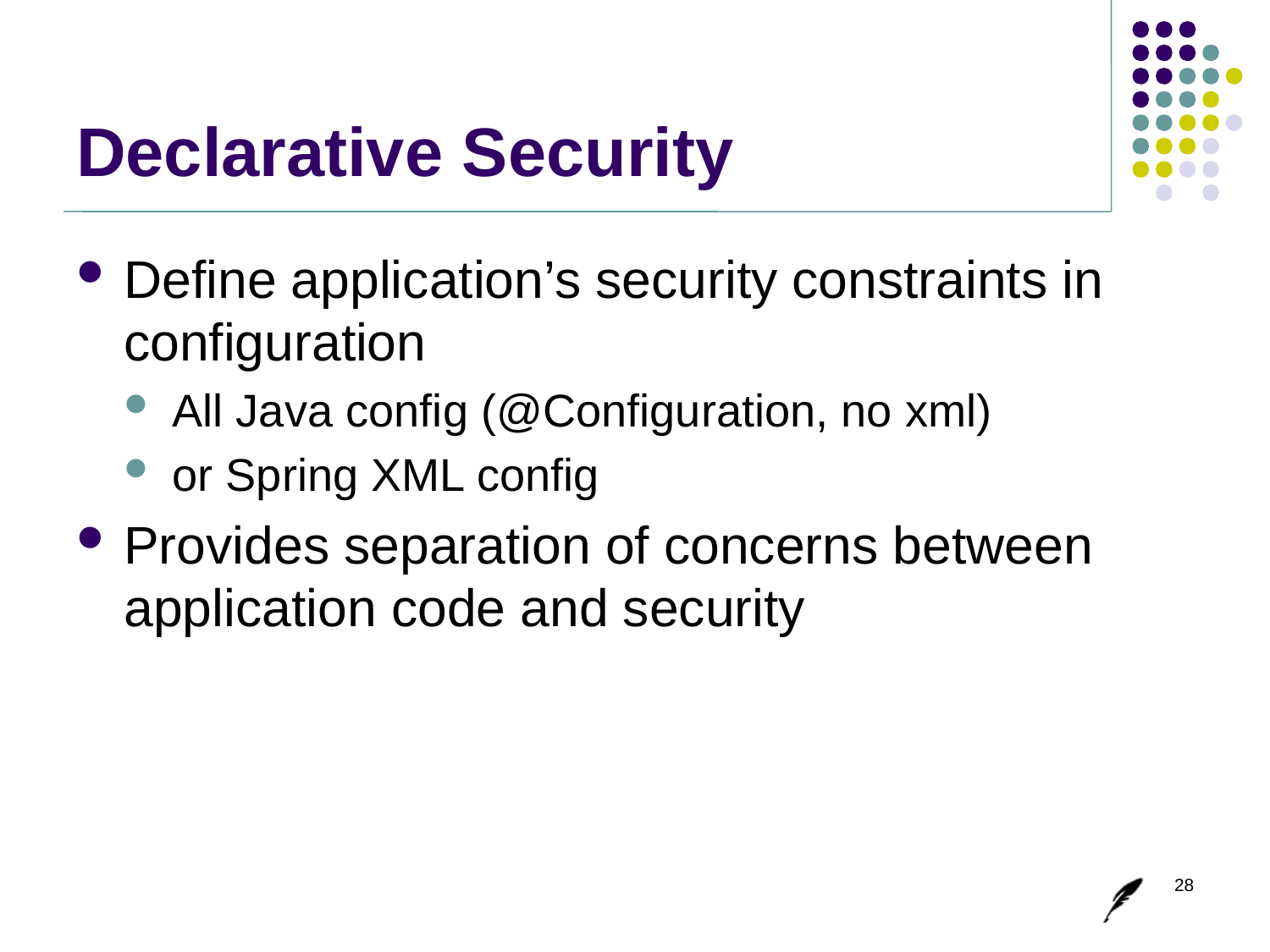

# Declarative Security
Define application’s security constraints in configuration
All Java config (@Configuration, no xml)
or Spring XML config
Provides separation of concerns between application code and security
28